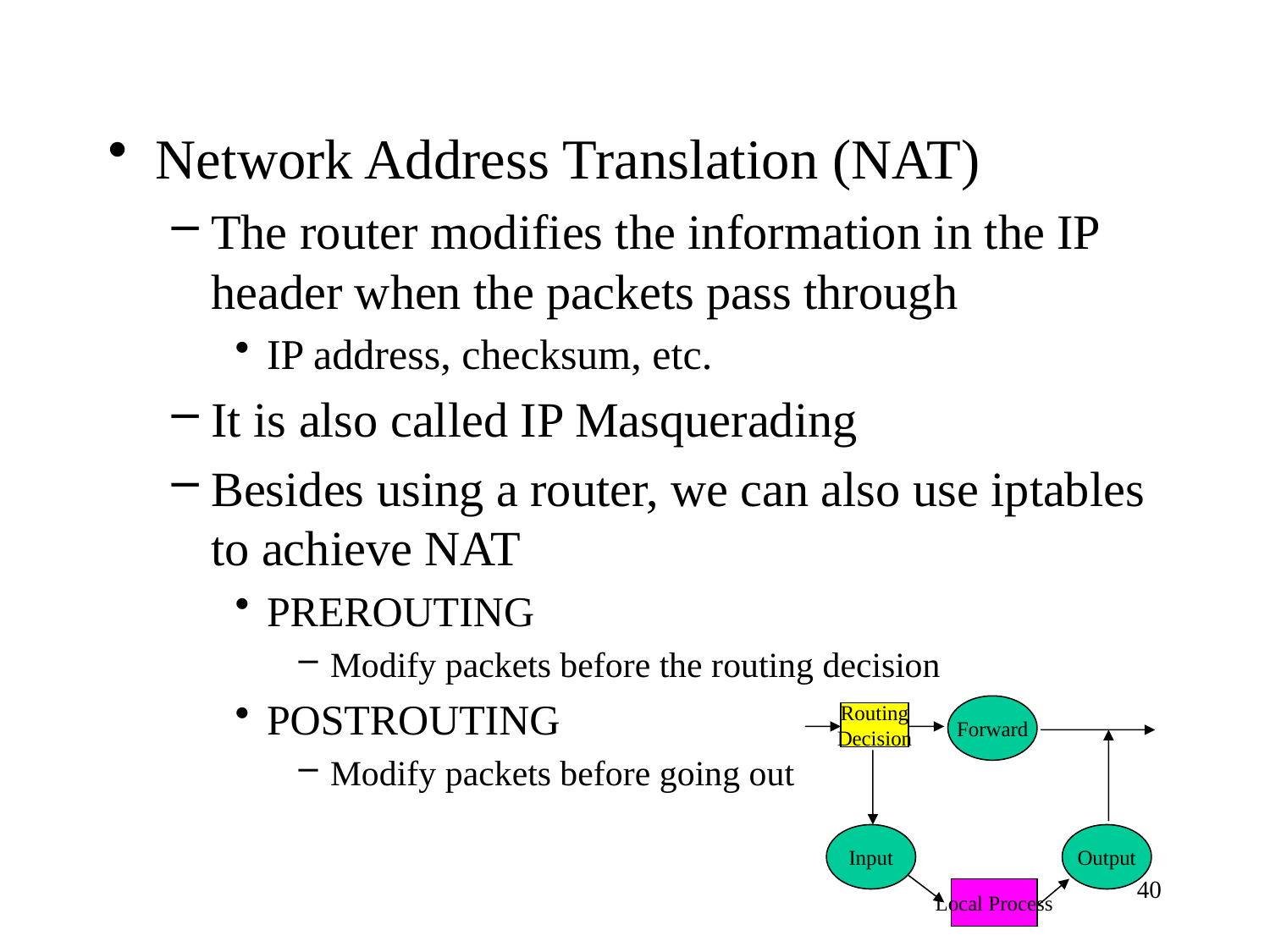

Network Address Translation (NAT)
The router modifies the information in the IP header when the packets pass through
IP address, checksum, etc.
It is also called IP Masquerading
Besides using a router, we can also use iptables to achieve NAT
PREROUTING
Modify packets before the routing decision
POSTROUTING
Modify packets before going out

Forward
Routing
Decision

Input
Output

Local Process

40